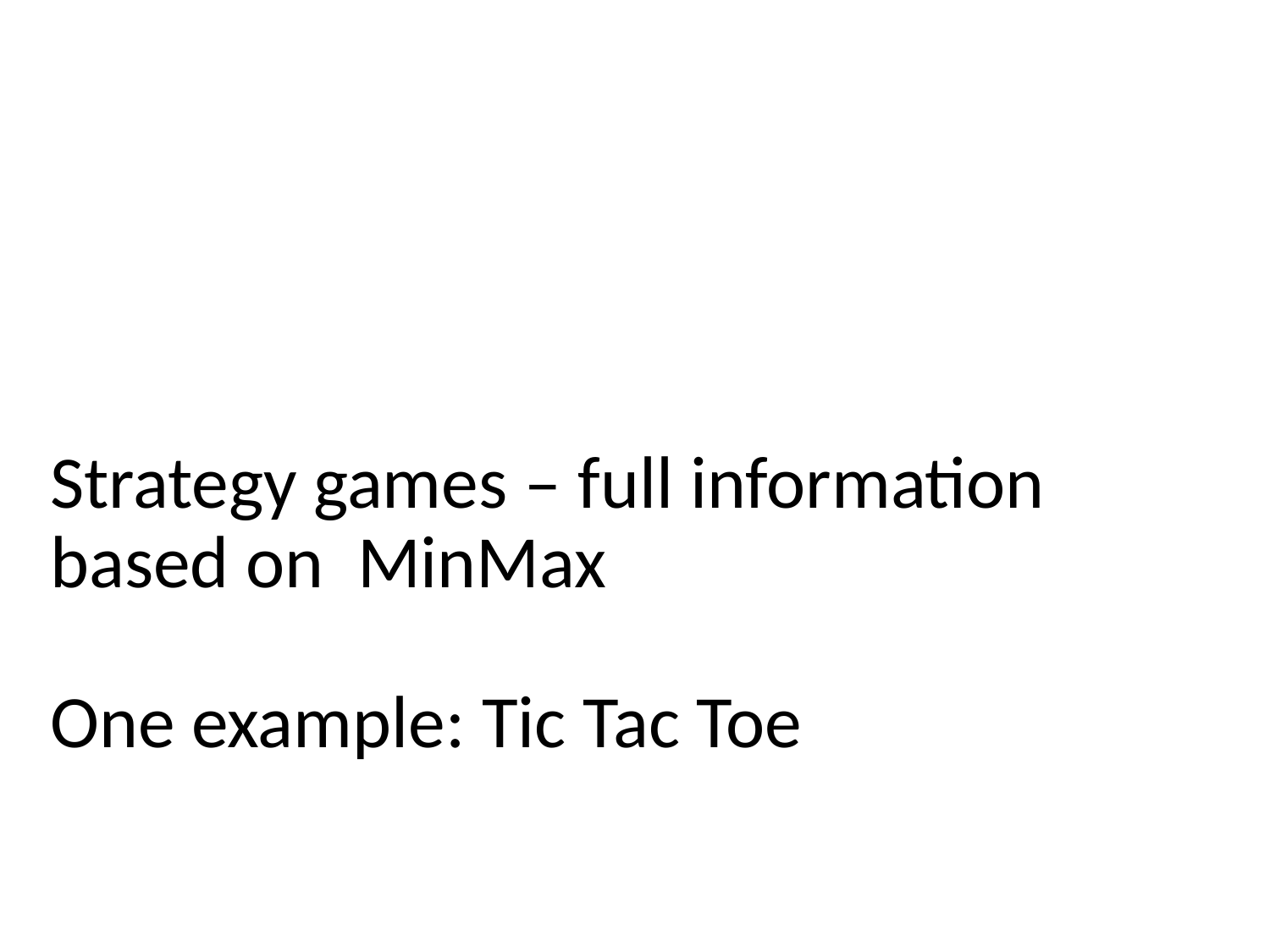

# Strategy games – full information based on  MinMax One example: Tic Tac Toe